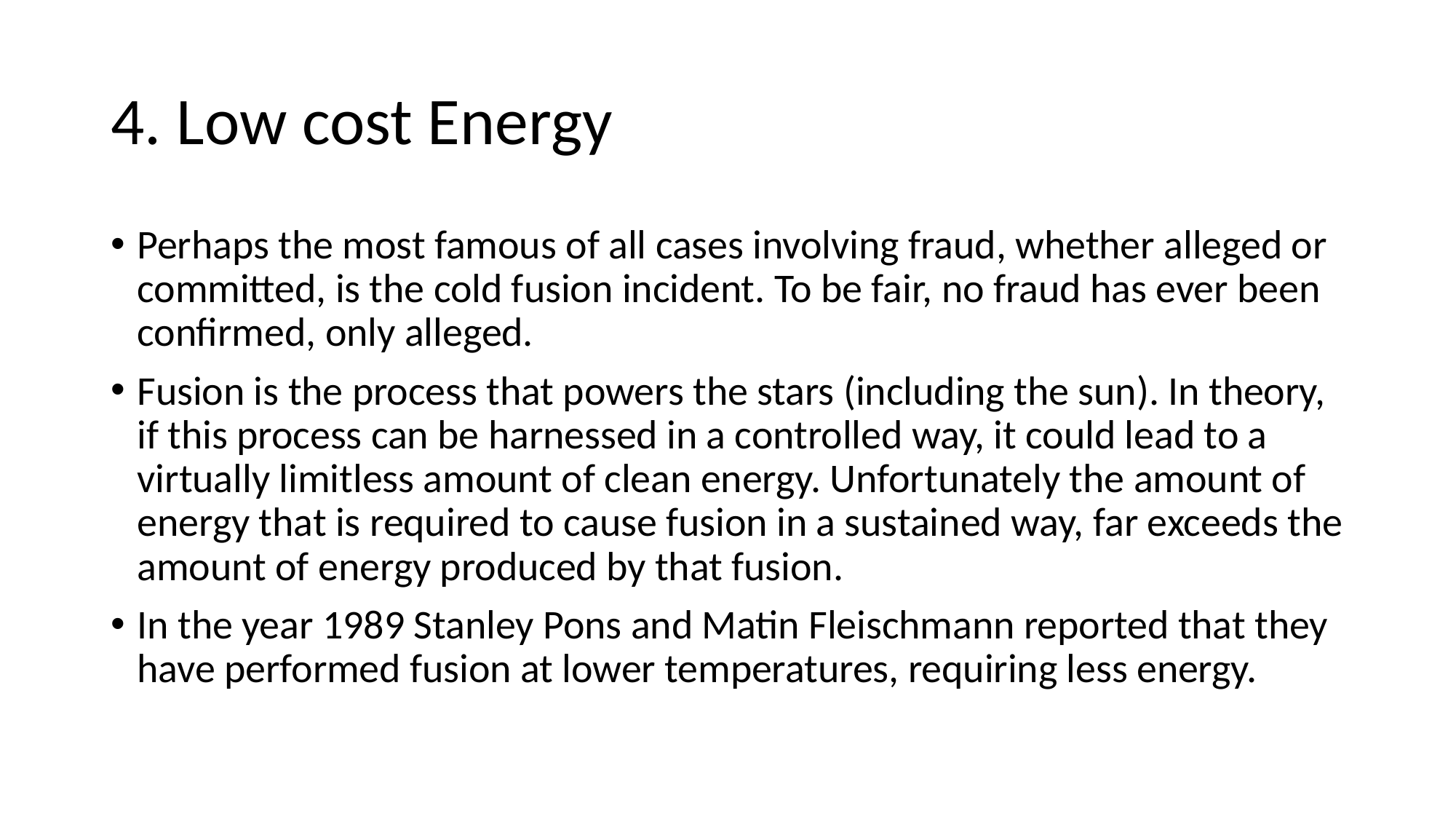

# 4. Low cost Energy
Perhaps the most famous of all cases involving fraud, whether alleged or committed, is the cold fusion incident. To be fair, no fraud has ever been confirmed, only alleged.
Fusion is the process that powers the stars (including the sun). In theory, if this process can be harnessed in a controlled way, it could lead to a virtually limitless amount of clean energy. Unfortunately the amount of energy that is required to cause fusion in a sustained way, far exceeds the amount of energy produced by that fusion.
In the year 1989 Stanley Pons and Matin Fleischmann reported that they have performed fusion at lower temperatures, requiring less energy.